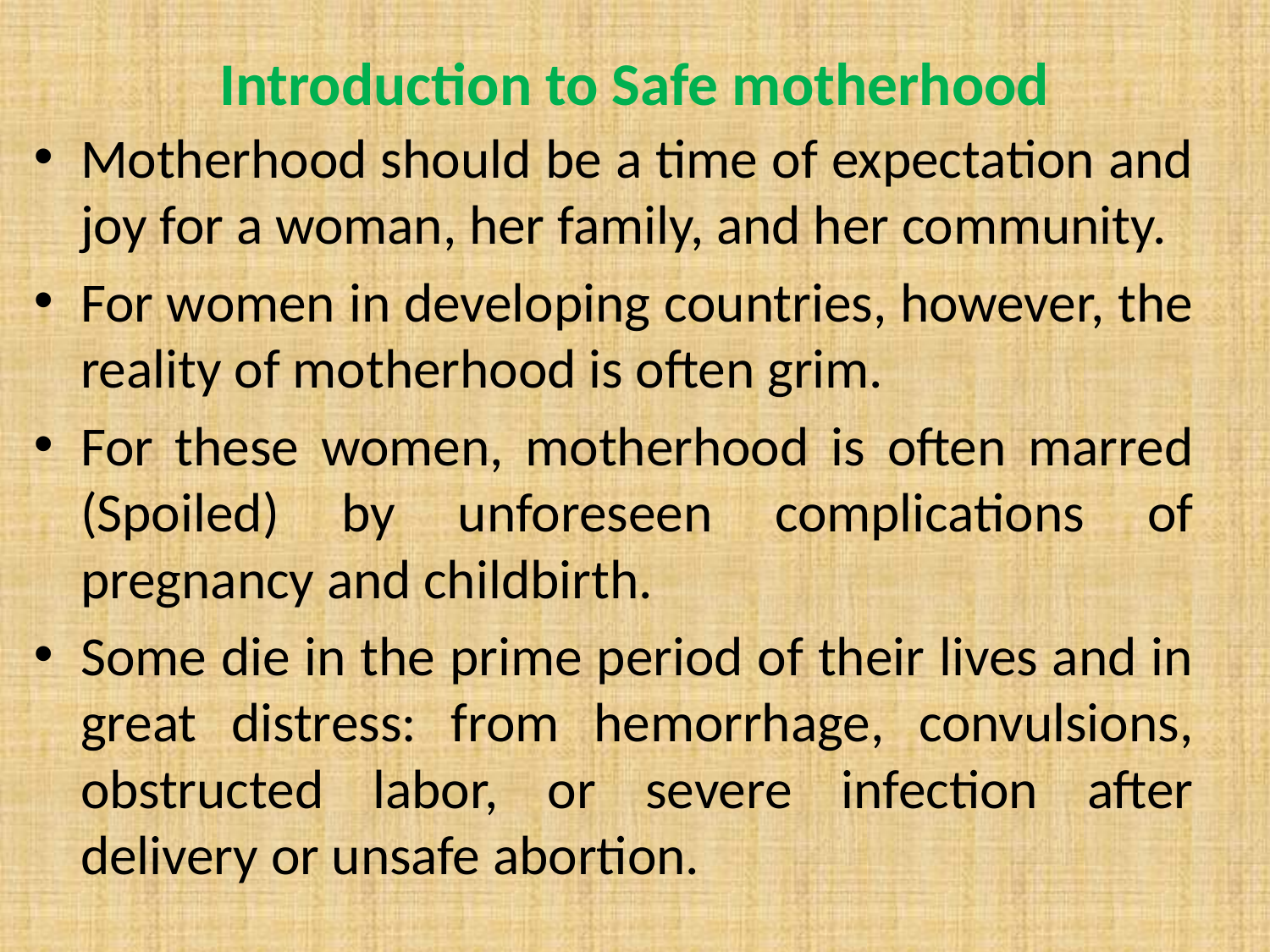

# Introduction to Safe motherhood
Motherhood should be a time of expectation and joy for a woman, her family, and her community.
For women in developing countries, however, the reality of motherhood is often grim.
For these women, motherhood is often marred (Spoiled) by unforeseen complications of pregnancy and childbirth.
Some die in the prime period of their lives and in great distress: from hemorrhage, convulsions, obstructed labor, or severe infection after delivery or unsafe abortion.